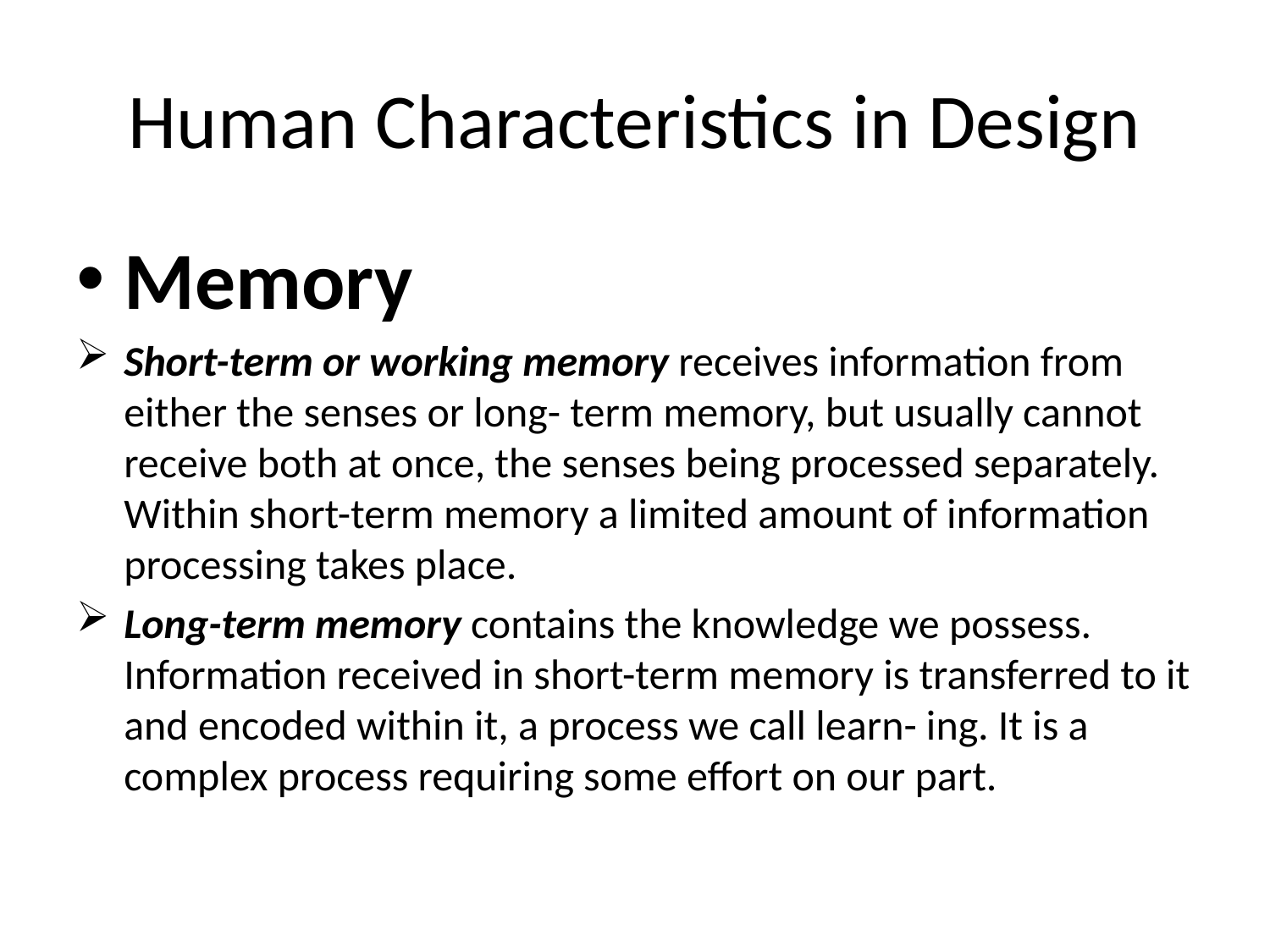

# Human Characteristics in Design
Memory
Short-term or working memory receives information from either the senses or long- term memory, but usually cannot receive both at once, the senses being processed separately. Within short-term memory a limited amount of information processing takes place.
Long-term memory contains the knowledge we possess. Information received in short-term memory is transferred to it and encoded within it, a process we call learn- ing. It is a complex process requiring some effort on our part.